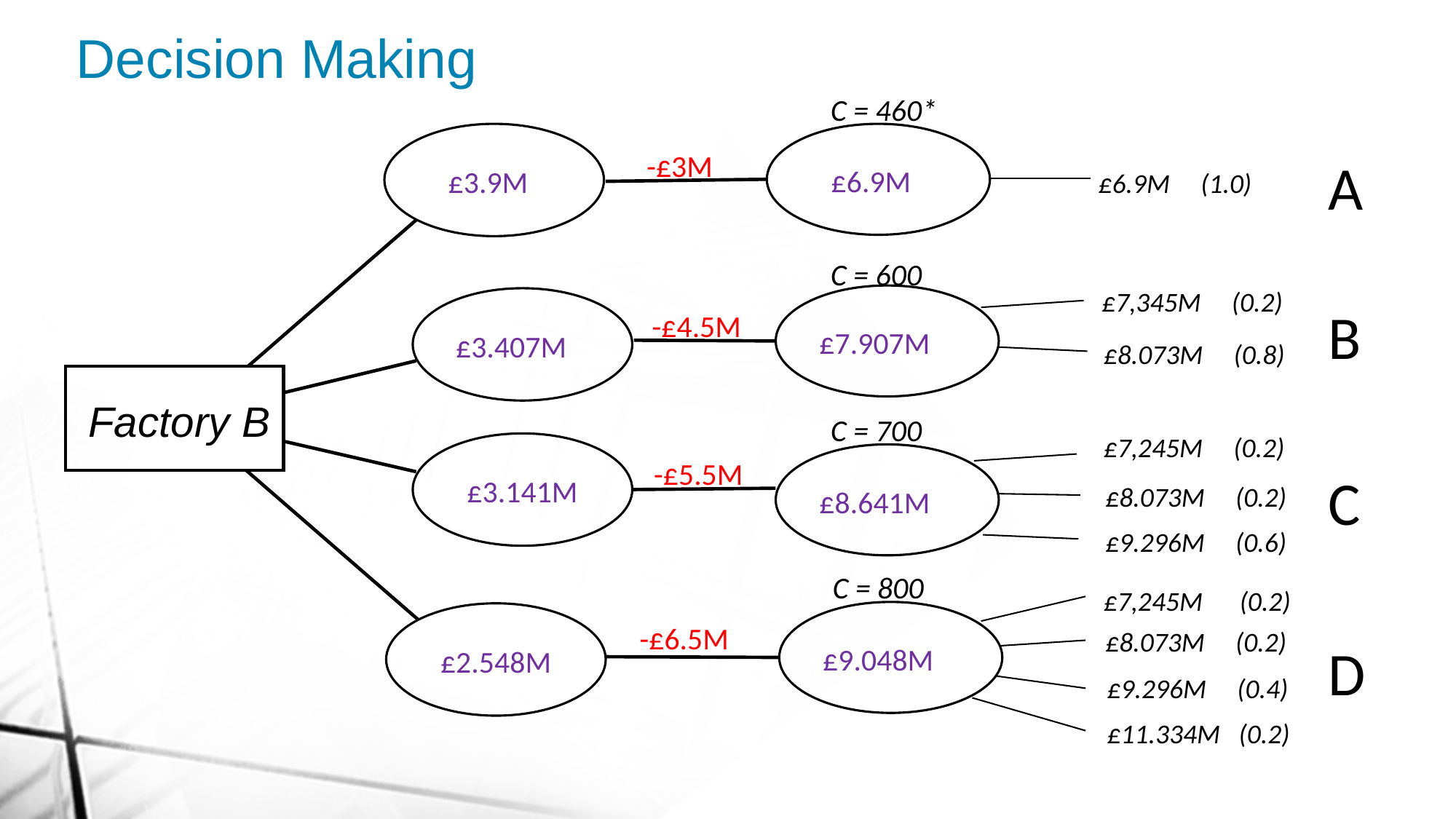

Decision Making
C = 460*
   £3.9M
   £6.9M
£7.907M
£3.407M
 Factory B
£3.141M
£8.641M
£9.048M
£2.548M
-£3M
A
£6.9M     (1.0)
C = 600
£7,345M     (0.2)
B
-£4.5M
£8.073M     (0.8)
C = 700
£7,245M     (0.2)
-£5.5M
C
£8.073M     (0.2)
£9.296M     (0.6)
C = 800
£7,245M      (0.2)
-£6.5M
£8.073M     (0.2)
D
£9.296M     (0.4)
£11.334M   (0.2)